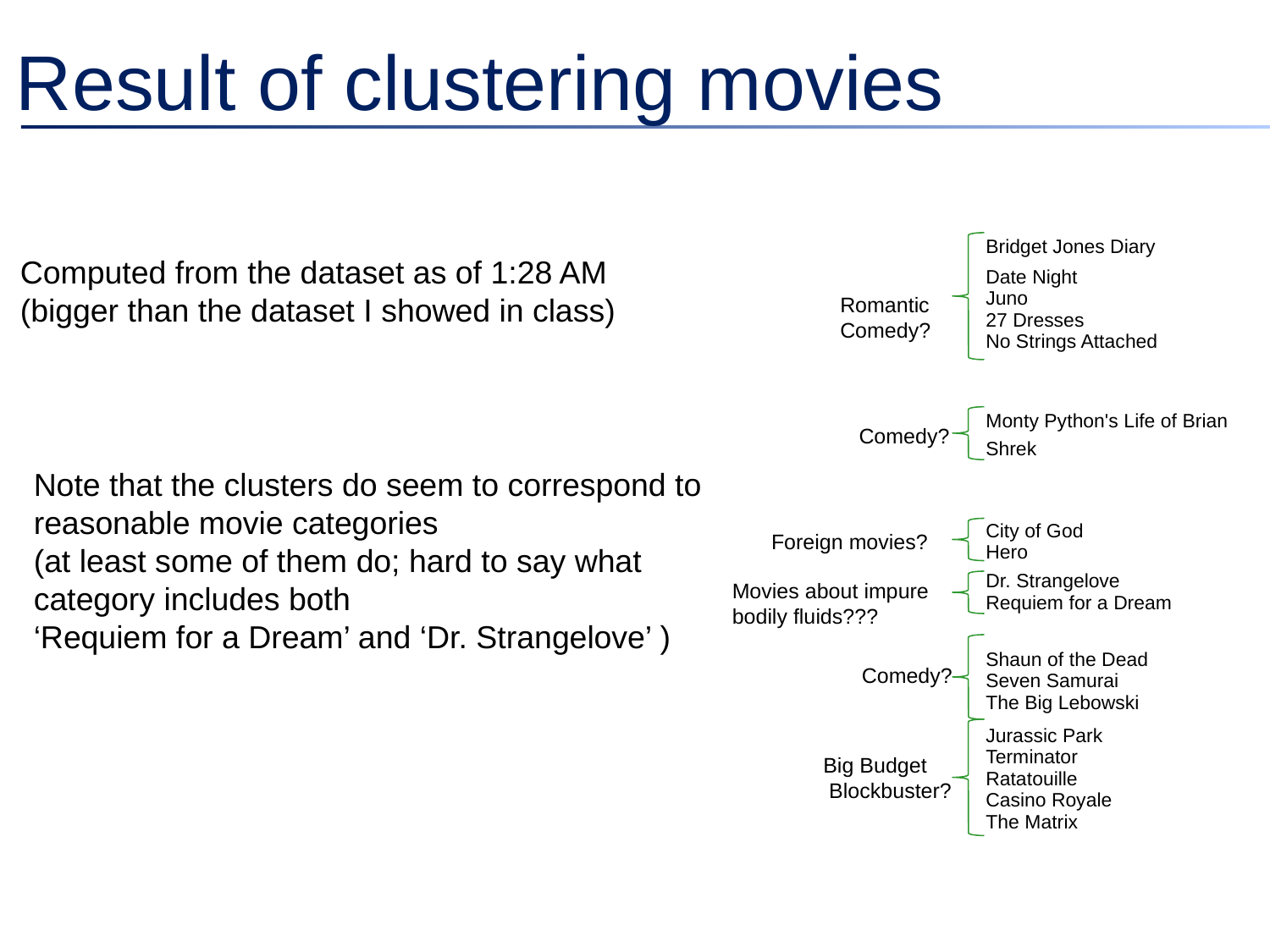

# Result of clustering movies
|  |
| --- |
|  |
| Bridget Jones Diary |
| Date Night Juno 27 Dresses No Strings Attached |
|  |
| Monty Python's Life of Brian |
| Shrek |
|  |
|  |
| City of God Hero |
| Dr. Strangelove Requiem for a Dream |
|  |
| Shaun of the Dead Seven Samurai The Big Lebowski |
| Jurassic Park Terminator Ratatouille Casino Royale The Matrix |

Computed from the dataset as of 1:28 AM
(bigger than the dataset I showed in class)
Romantic Comedy?

Comedy?
Note that the clusters do seem to correspond to reasonable movie categories
(at least some of them do; hard to say what category includes both
‘Requiem for a Dream’ and ‘Dr. Strangelove’ )

Foreign movies?
Movies about impure bodily fluids???

Comedy?

Big Budget
 Blockbuster?